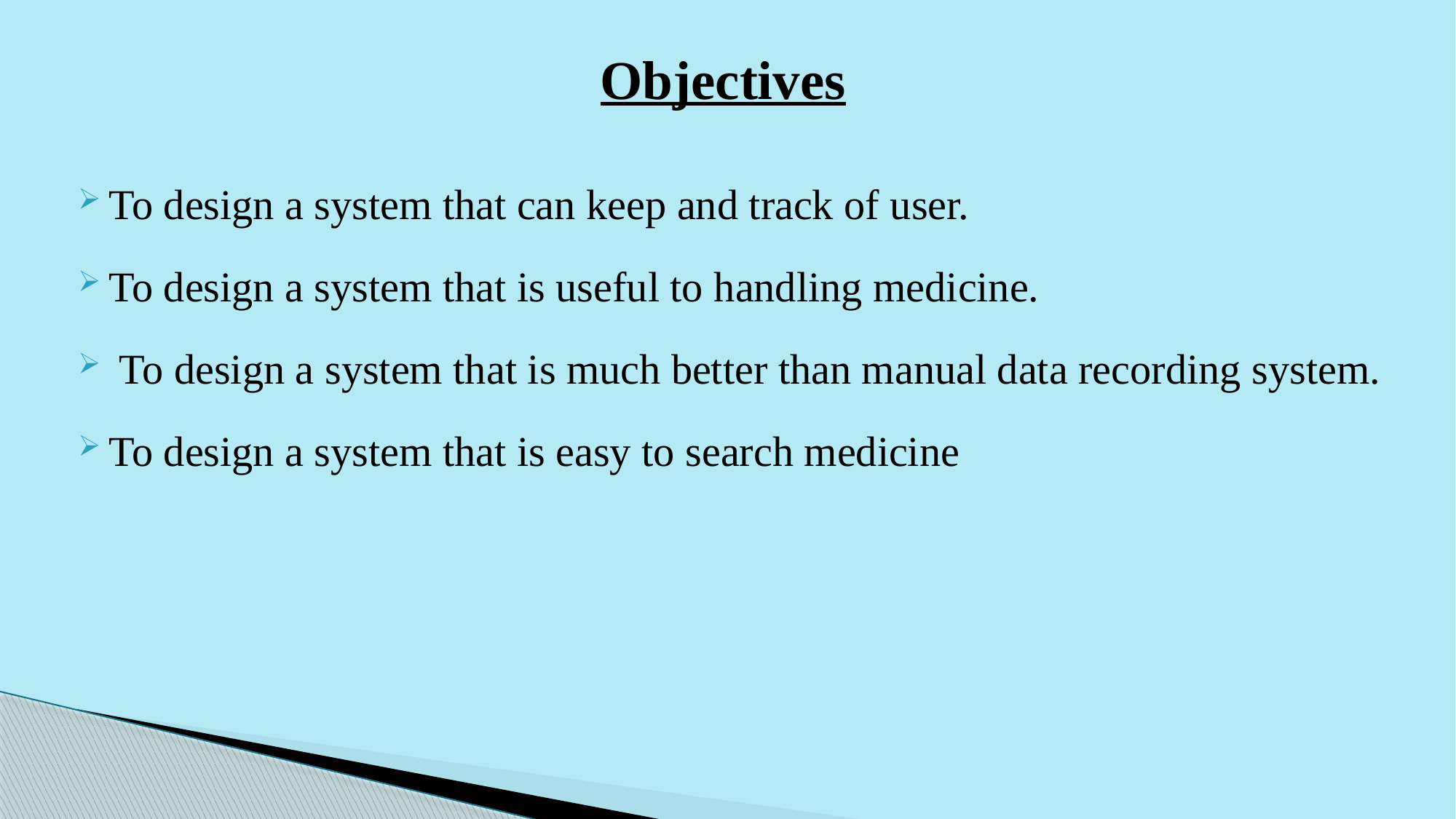

# Objectives

To design a system that can keep and track of user.
To design a system that is useful to handling medicine.
 To design a system that is much better than manual data recording system.
To design a system that is easy to search medicine

3